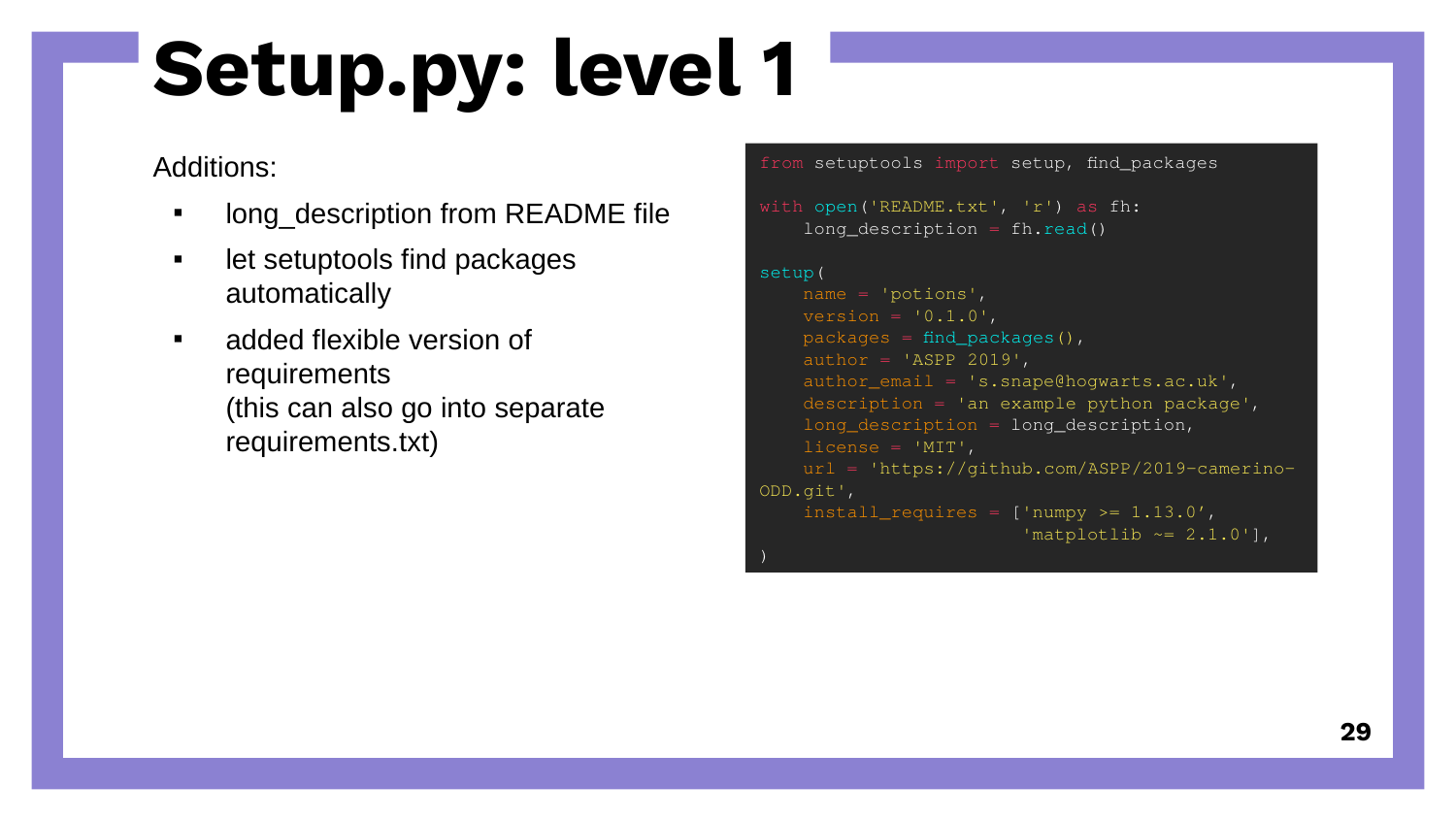

# Setup.py: level 1
Additions:
long_description from README file
let setuptools find packages automatically
added flexible version of requirements
(this can also go into separate requirements.txt)

from setuptools import setup, find_packages

with open('README.txt', 'r') as fh:
    long_description = fh.read()

setup(
    name = 'potions',
    version = '0.1.0',
    packages = find_packages(),
    author = 'ASPP 2019',
    author_email = 's.snape@hogwarts.ac.uk',
    description = 'an example python package',
    long_description = long_description,
    license = 'MIT',
    url = 'https://github.com/ASPP/2019-camerino-ODD.git',
    install_requires = ['numpy >= 1.13.0’,
                        'matplotlib ~= 2.1.0'],
)
29